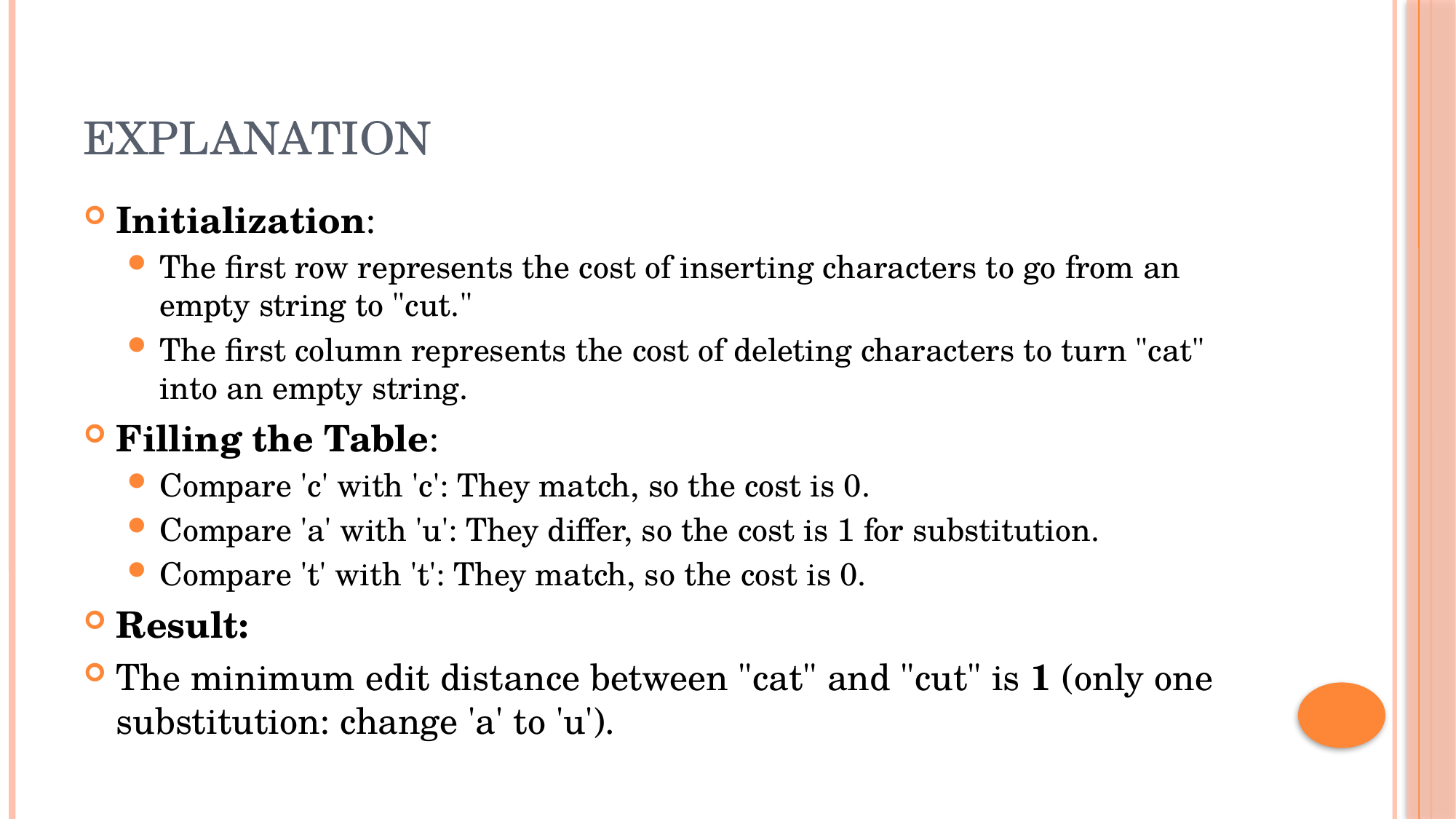

# Explanation
Initialization:
The first row represents the cost of inserting characters to go from an empty string to "cut."
The first column represents the cost of deleting characters to turn "cat" into an empty string.
Filling the Table:
Compare 'c' with 'c': They match, so the cost is 0.
Compare 'a' with 'u': They differ, so the cost is 1 for substitution.
Compare 't' with 't': They match, so the cost is 0.
Result:
The minimum edit distance between "cat" and "cut" is 1 (only one substitution: change 'a' to 'u').